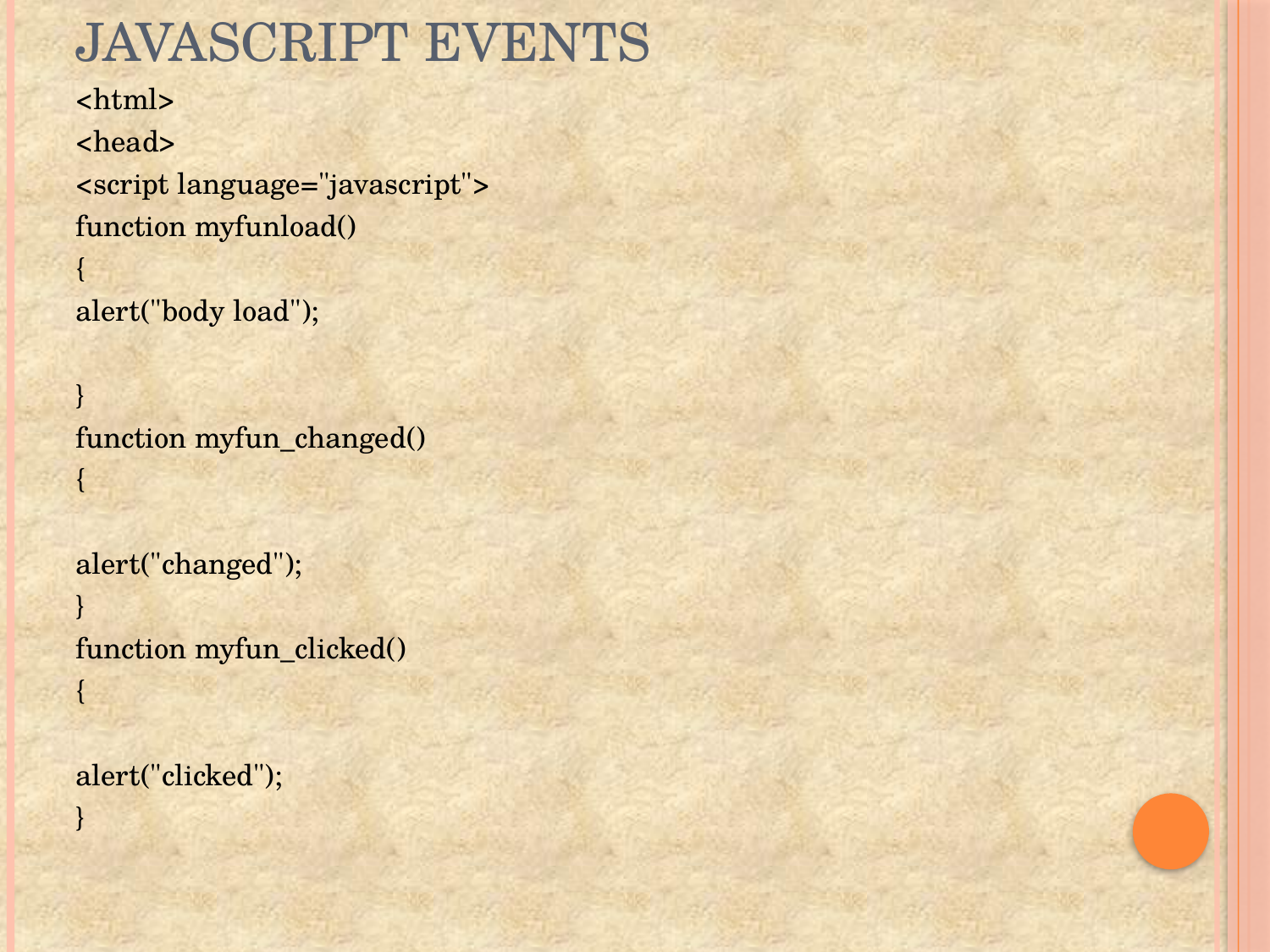

# Javascript events
<html>
<head>
<script language="javascript">
function myfunload()
{
alert("body load");

}
function myfun_changed()
{

alert("changed");
}
function myfun_clicked()
{

alert("clicked");
}